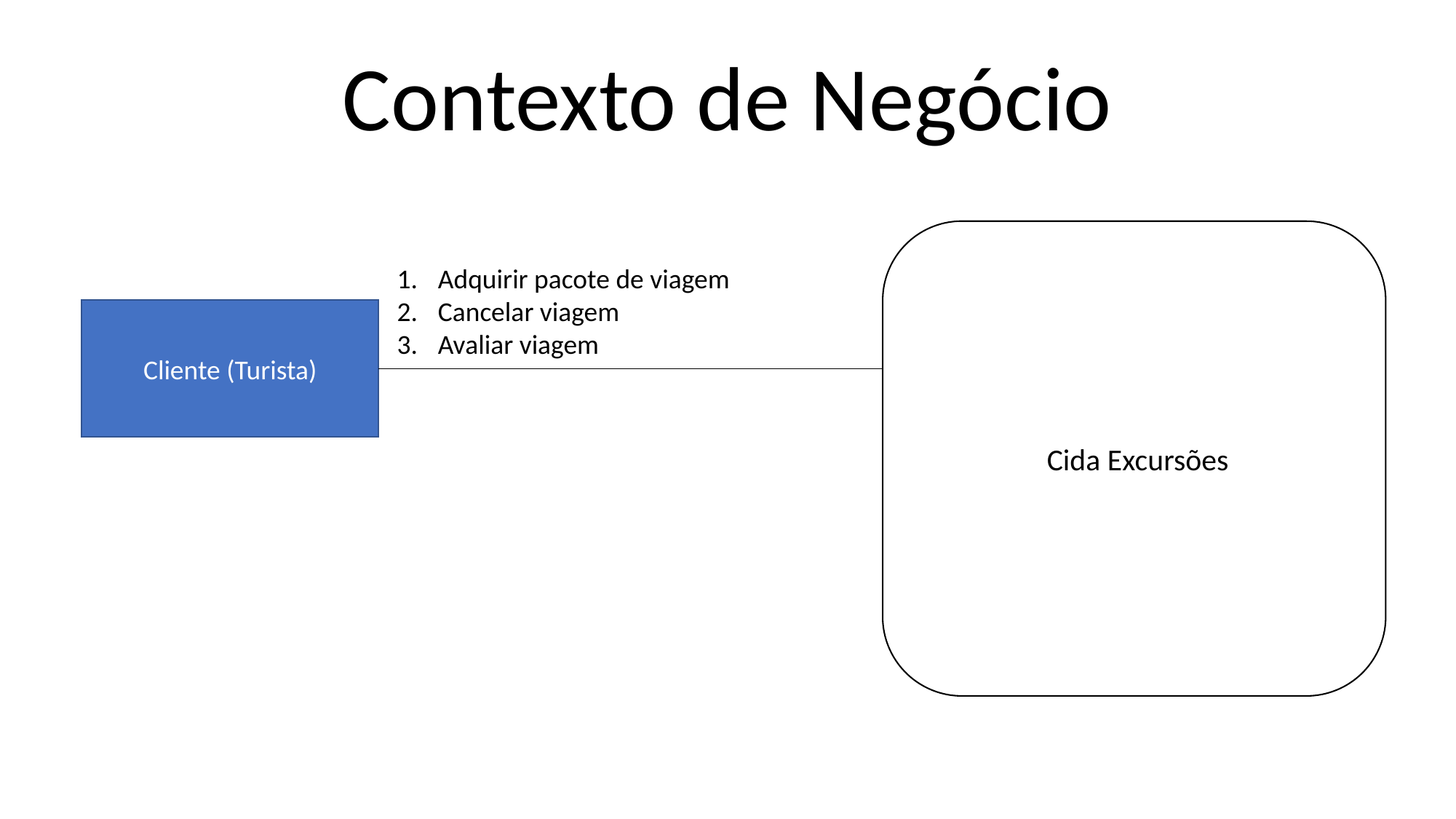

# Contexto de Negócio

Adquirir pacote de viagem
Cancelar viagem
Avaliar viagem

Cliente (Turista)
 Cida Excursões